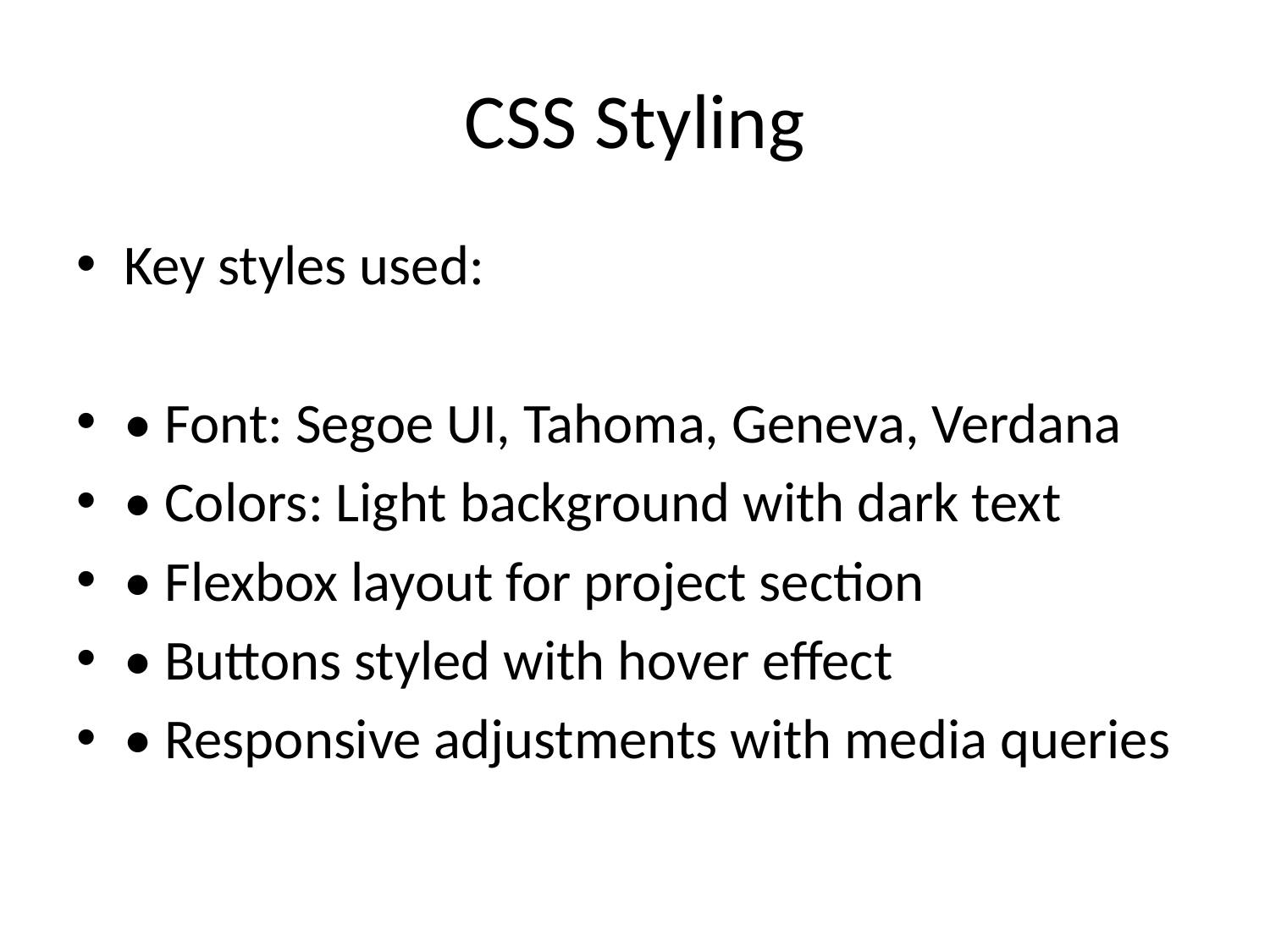

# CSS Styling
Key styles used:

• Font: Segoe UI, Tahoma, Geneva, Verdana
• Colors: Light background with dark text
• Flexbox layout for project section
• Buttons styled with hover effect
• Responsive adjustments with media queries